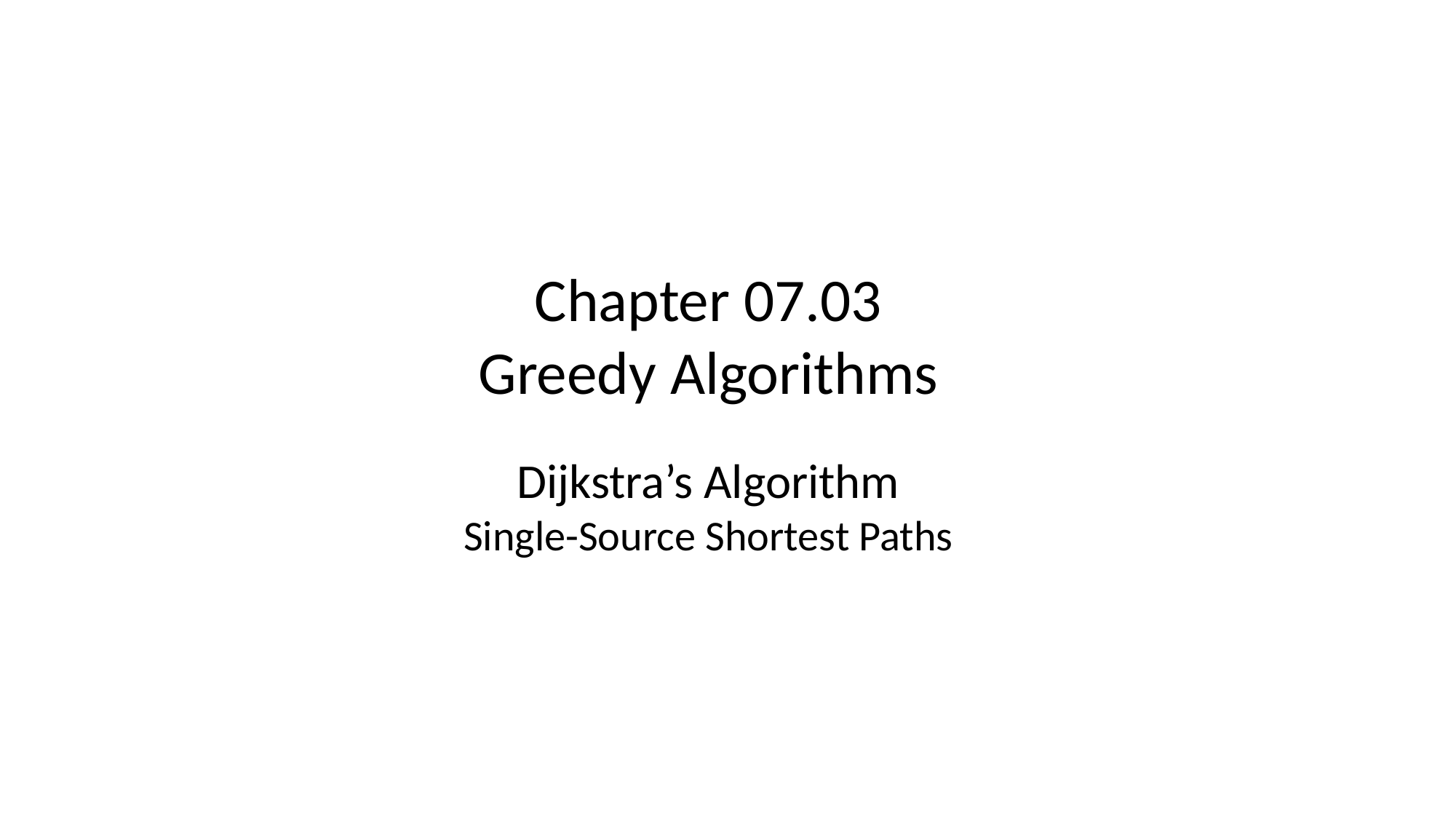

Chapter 07.03
Greedy Algorithms

Dijkstra’s Algorithm
Single-Source Shortest Paths